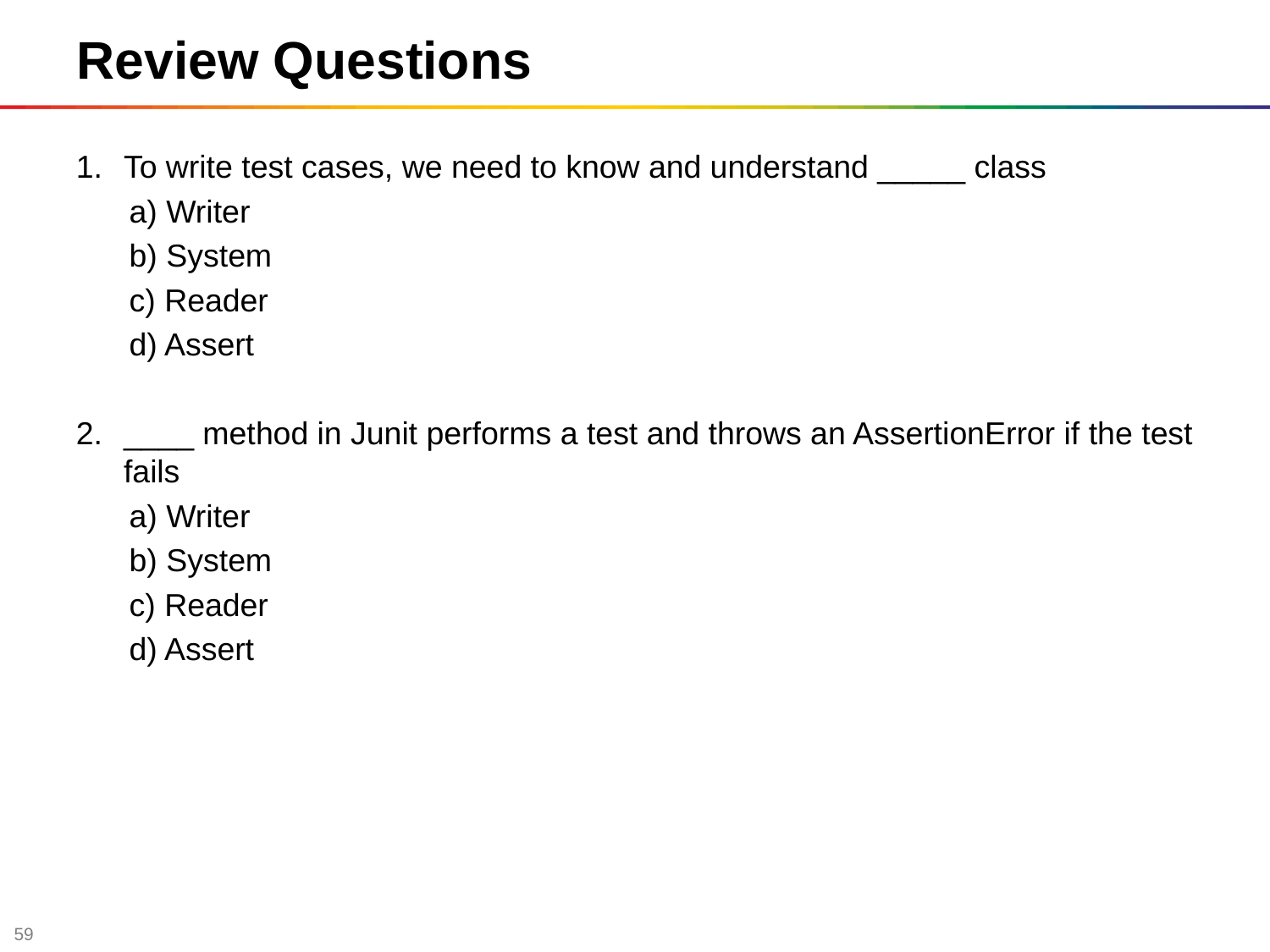

Review Questions
To write test cases, we need to know and understand _____ class
      a) Writer
      b) System
      c) Reader
      d) Assert

____ method in Junit performs a test and throws an AssertionError if the test fails
      a) Writer
      b) System
      c) Reader
      d) Assert